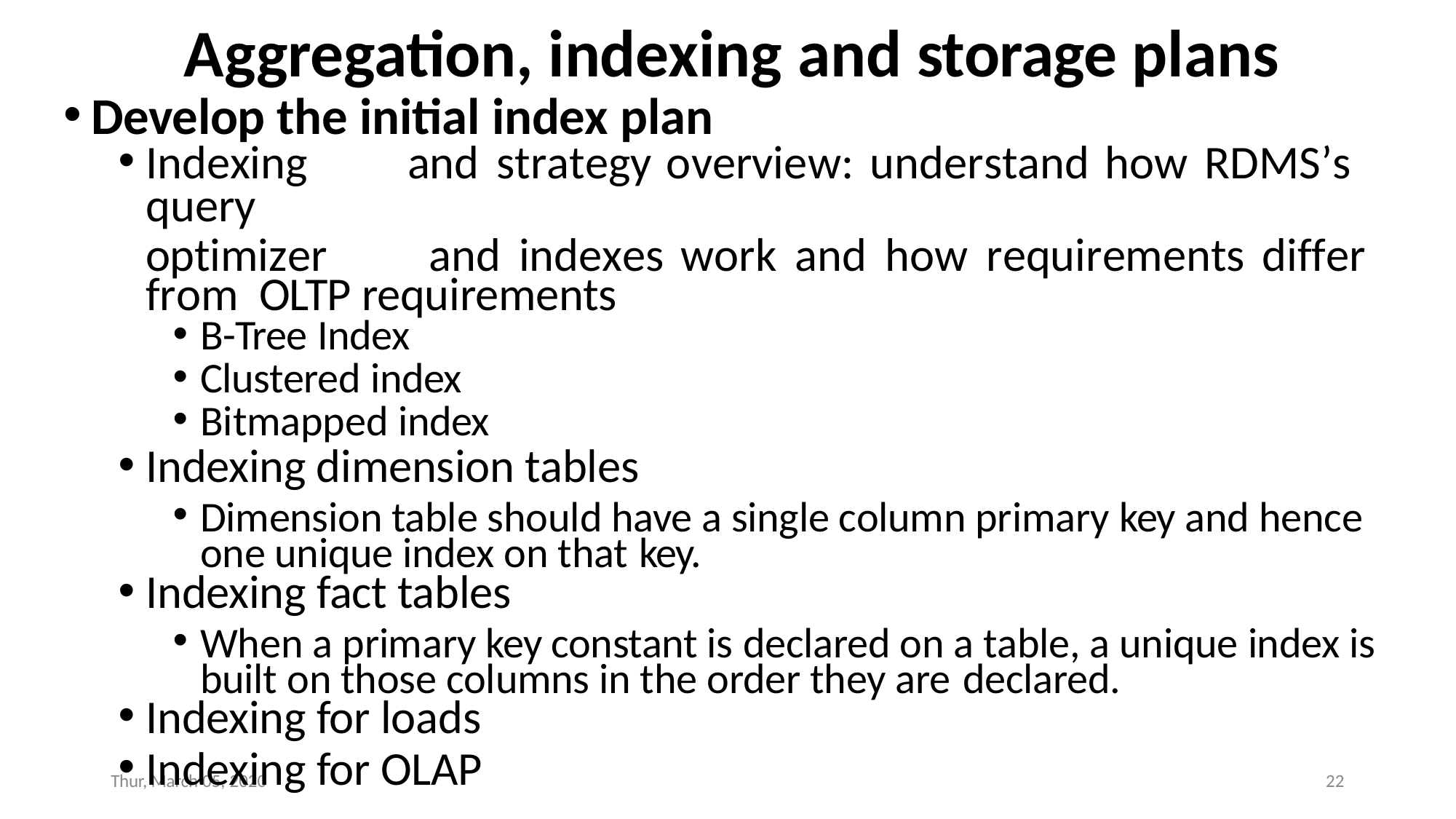

# Aggregation, indexing and storage plans
Develop the initial index plan
Indexing	and	strategy	overview:	understand	how	RDMS’s	query
optimizer	and	indexes	work	and	how	requirements	differ	from  OLTP requirements
B-Tree Index
Clustered index
Bitmapped index
Indexing dimension tables
Dimension table should have a single column primary key and hence  one unique index on that key.
Indexing fact tables
When a primary key constant is declared on a table, a unique index is  built on those columns in the order they are declared.
Indexing for loads
Indexing for OLAP
Thur, March 05, 2020
22